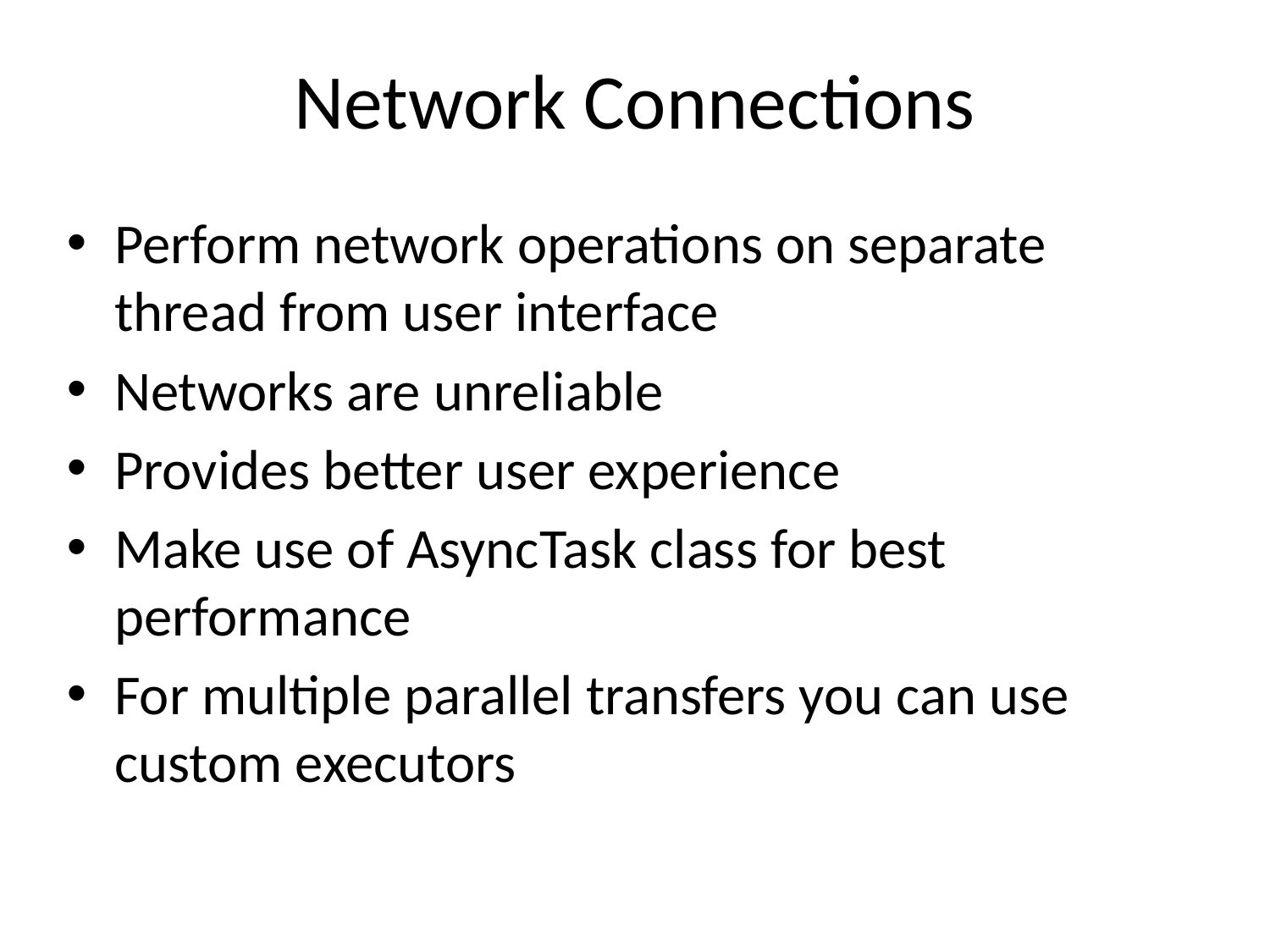

# Network Connections
Perform network operations on separate thread from user interface
Networks are unreliable
Provides better user experience
Make use of AsyncTask class for best performance
For multiple parallel transfers you can use custom executors